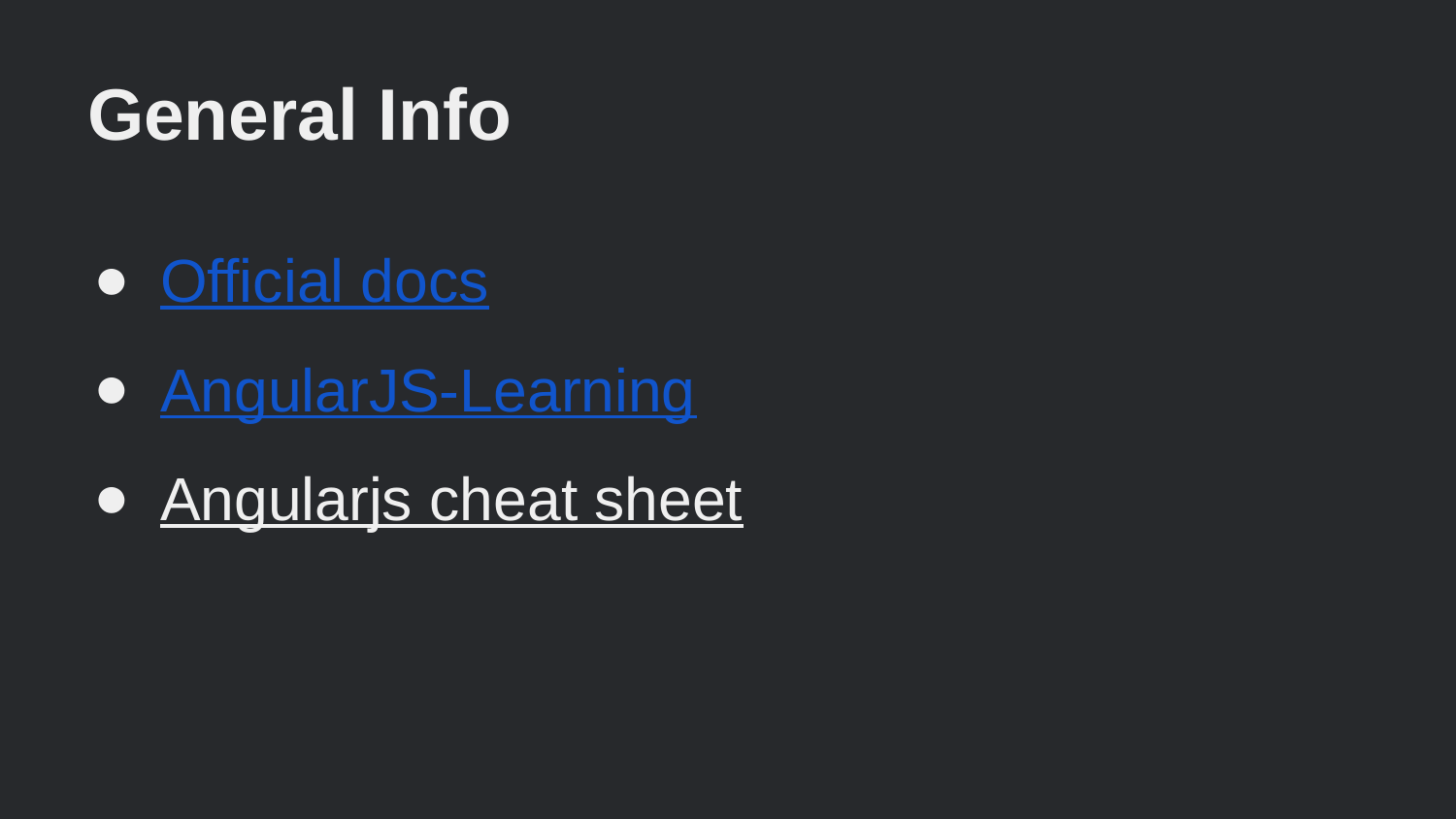

# General Info
Official docs
AngularJS-Learning
Angularjs cheat sheet